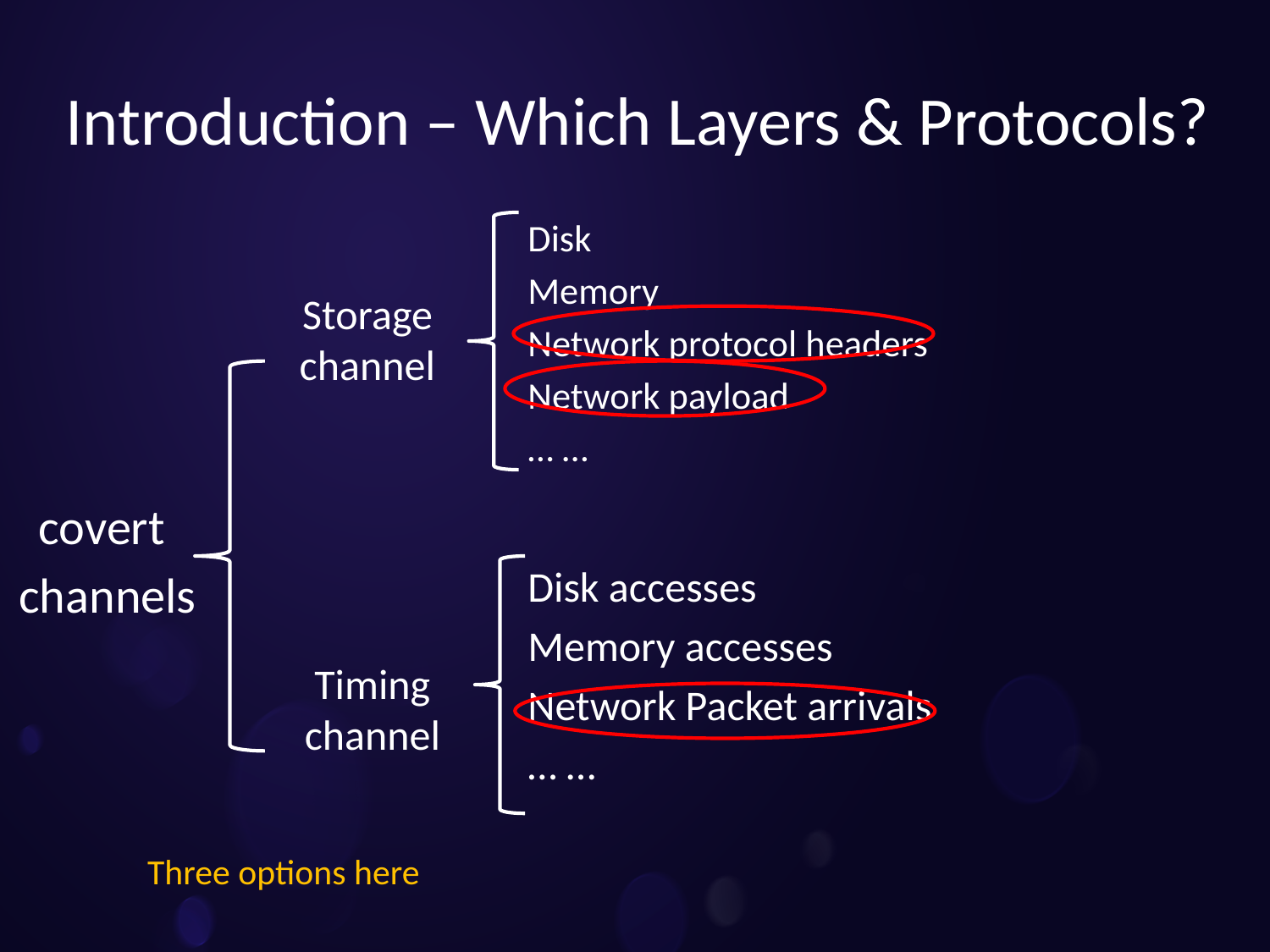

Introduction – Which Layers & Protocols?
#
Disk
Memory
Network protocol headers
Network payload
… …

Storage channel

covert
channels
Disk accesses
Memory accesses
Network Packet arrivals
… …

Timing channel

Three options here